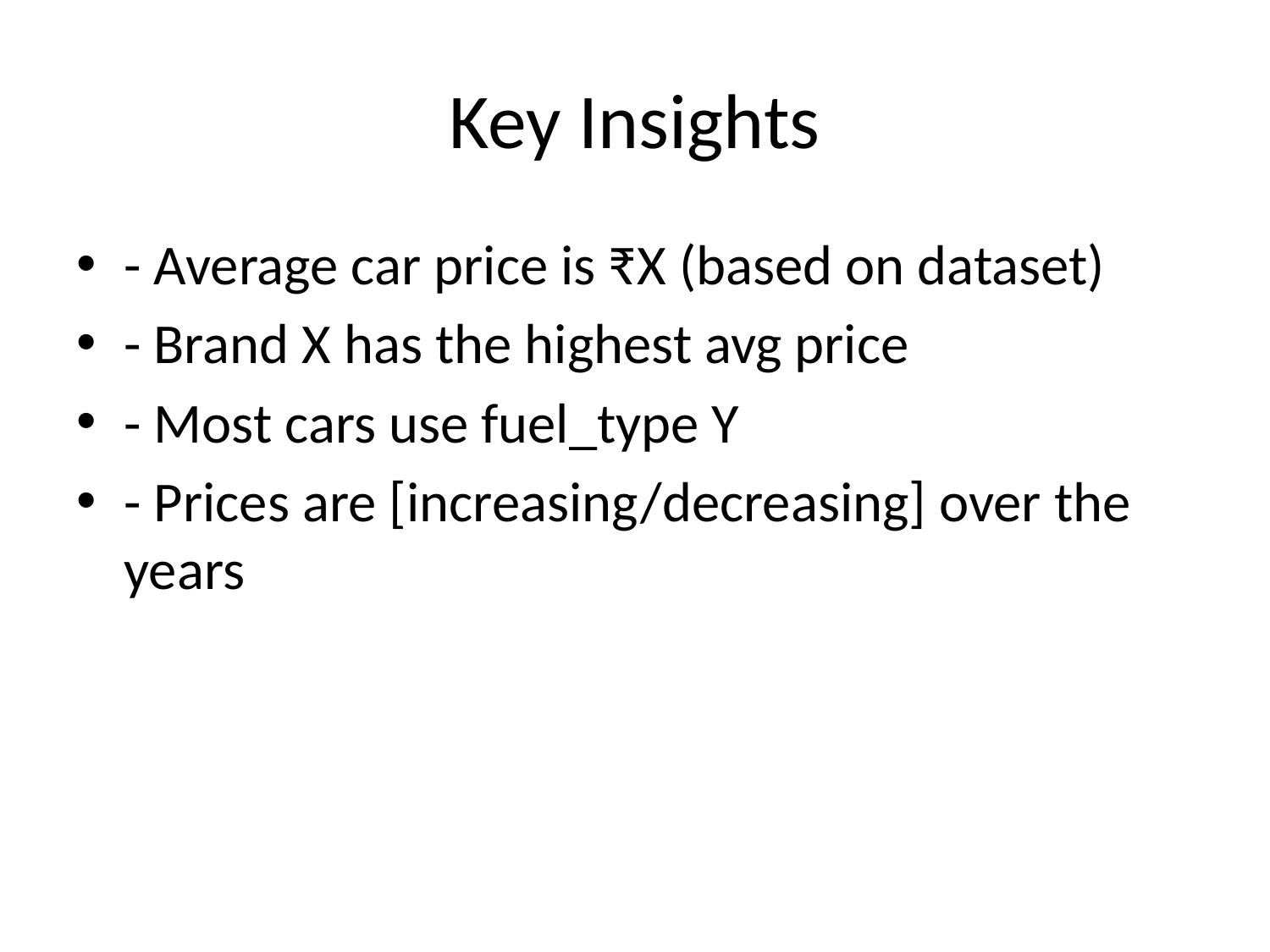

# Key Insights
- Average car price is ₹X (based on dataset)
- Brand X has the highest avg price
- Most cars use fuel_type Y
- Prices are [increasing/decreasing] over the years